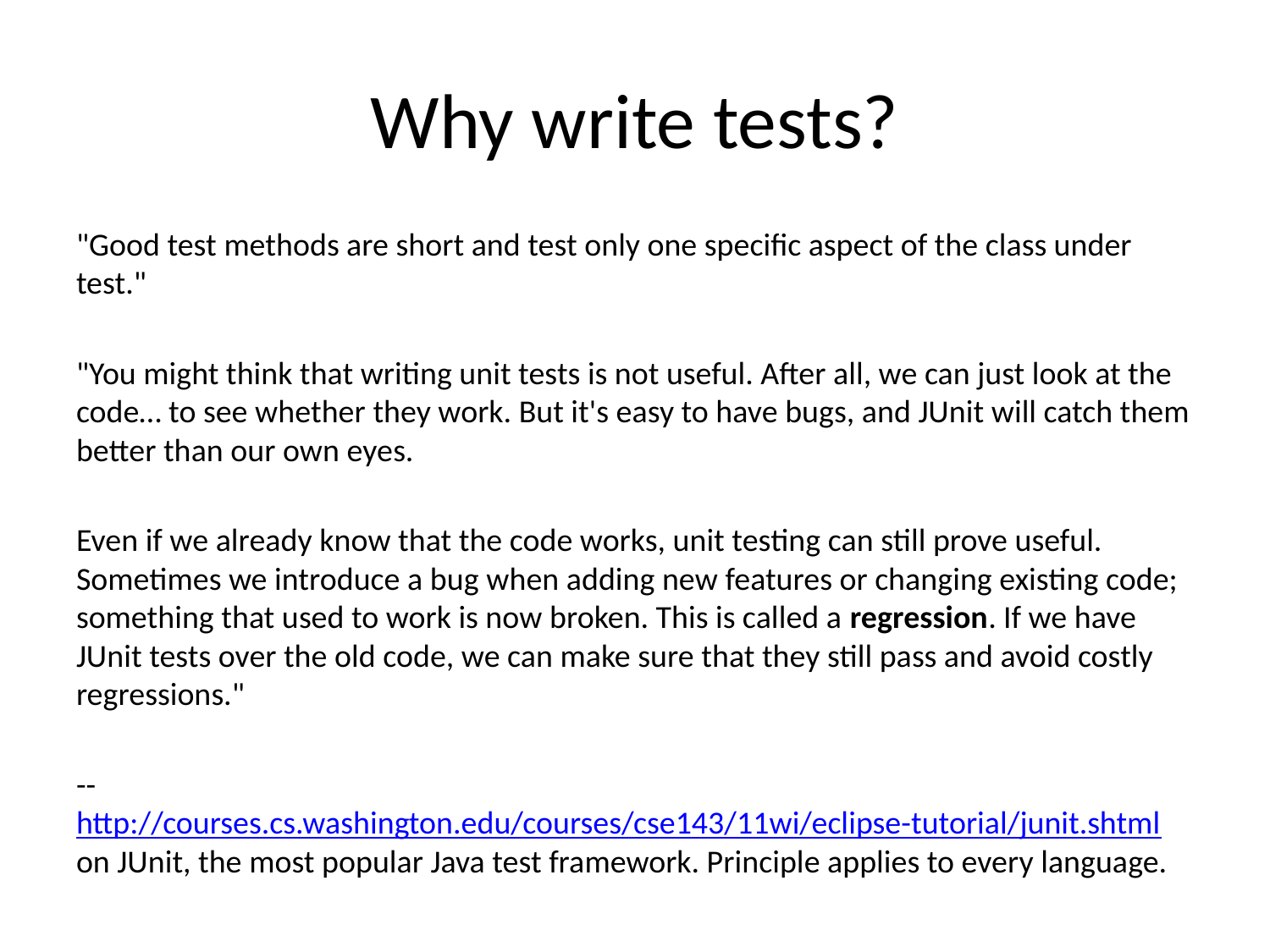

# Why write tests?
"Good test methods are short and test only one specific aspect of the class under test."

"You might think that writing unit tests is not useful. After all, we can just look at the code… to see whether they work. But it's easy to have bugs, and JUnit will catch them better than our own eyes.

Even if we already know that the code works, unit testing can still prove useful. Sometimes we introduce a bug when adding new features or changing existing code; something that used to work is now broken. This is called a regression. If we have JUnit tests over the old code, we can make sure that they still pass and avoid costly regressions."

--  http://courses.cs.washington.edu/courses/cse143/11wi/eclipse-tutorial/junit.shtml on JUnit, the most popular Java test framework. Principle applies to every language.